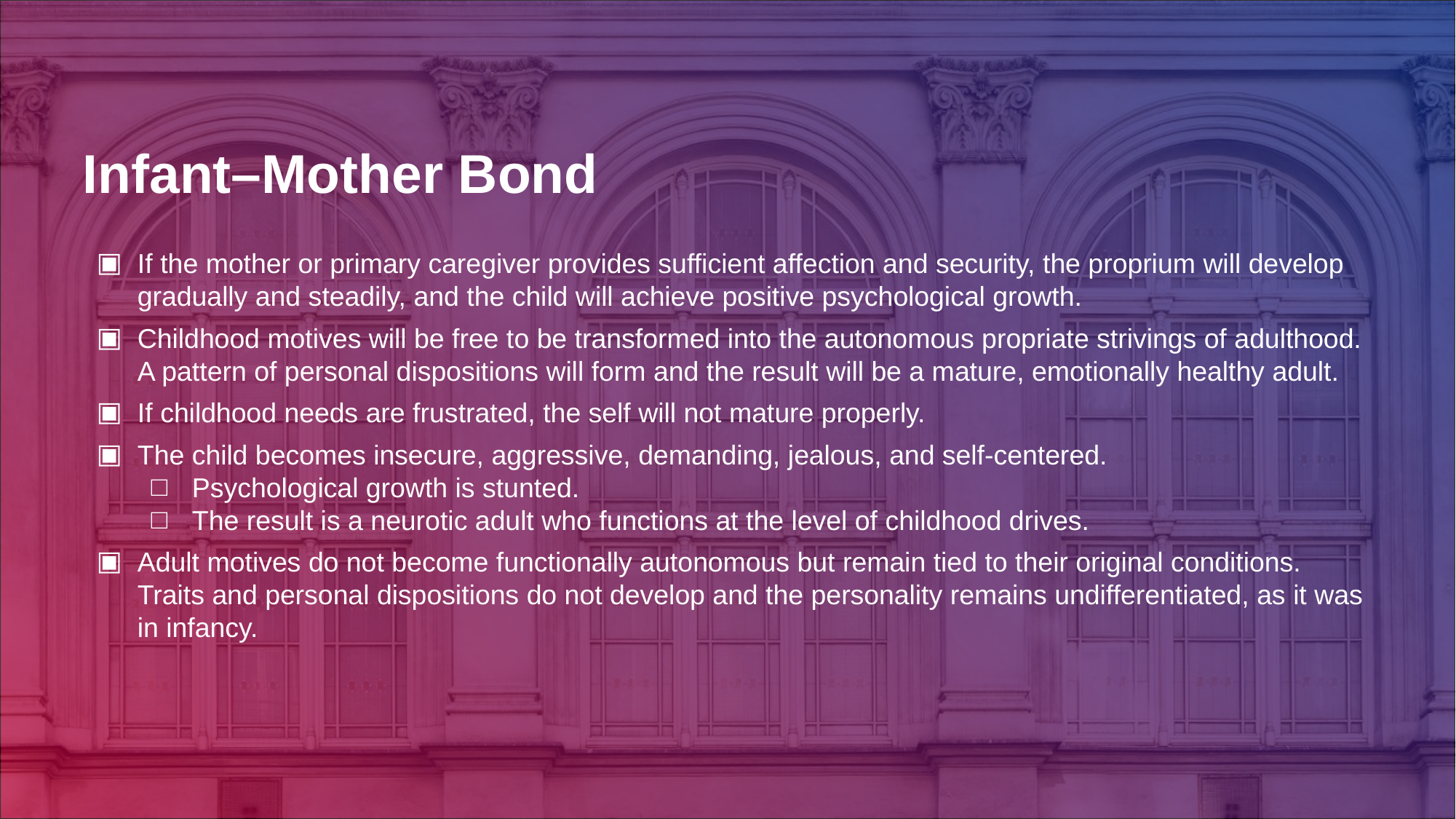

# Infant–Mother Bond
If the mother or primary caregiver provides sufficient affection and security, the proprium will develop gradually and steadily, and the child will achieve positive psychological growth.
Childhood motives will be free to be transformed into the autonomous propriate strivings of adulthood. A pattern of personal dispositions will form and the result will be a mature, emotionally healthy adult.
If childhood needs are frustrated, the self will not mature properly.
The child becomes insecure, aggressive, demanding, jealous, and self-centered.
Psychological growth is stunted.
The result is a neurotic adult who functions at the level of childhood drives.
Adult motives do not become functionally autonomous but remain tied to their original conditions. Traits and personal dispositions do not develop and the personality remains undifferentiated, as it was in infancy.